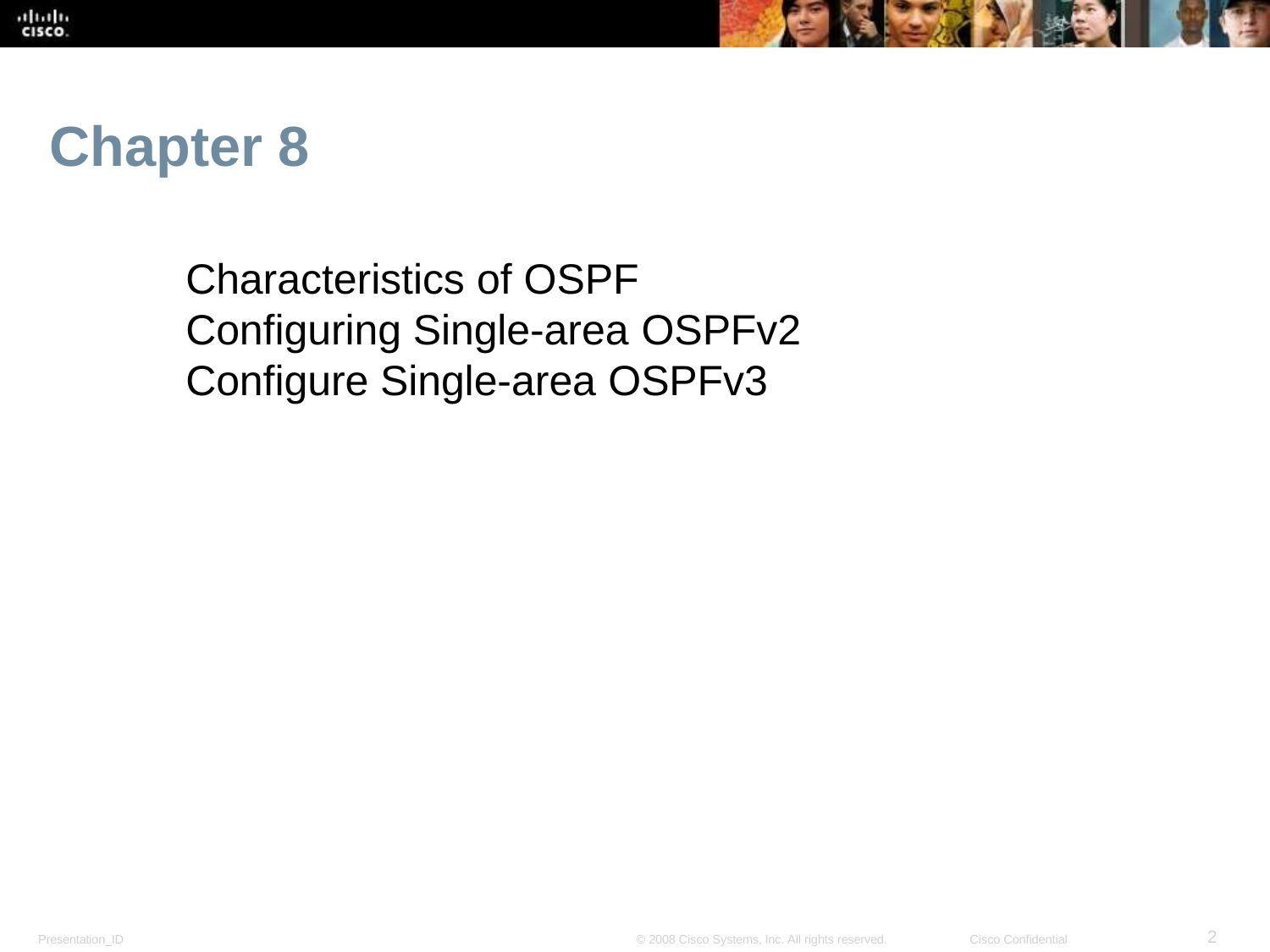

Chapter 8
Characteristics of OSPF
Configuring Single-area OSPFv2
Configure Single-area OSPFv3
2
Presentation_ID
© 2008 Cisco Systems, Inc. All rights reserved.
Cisco Confidential